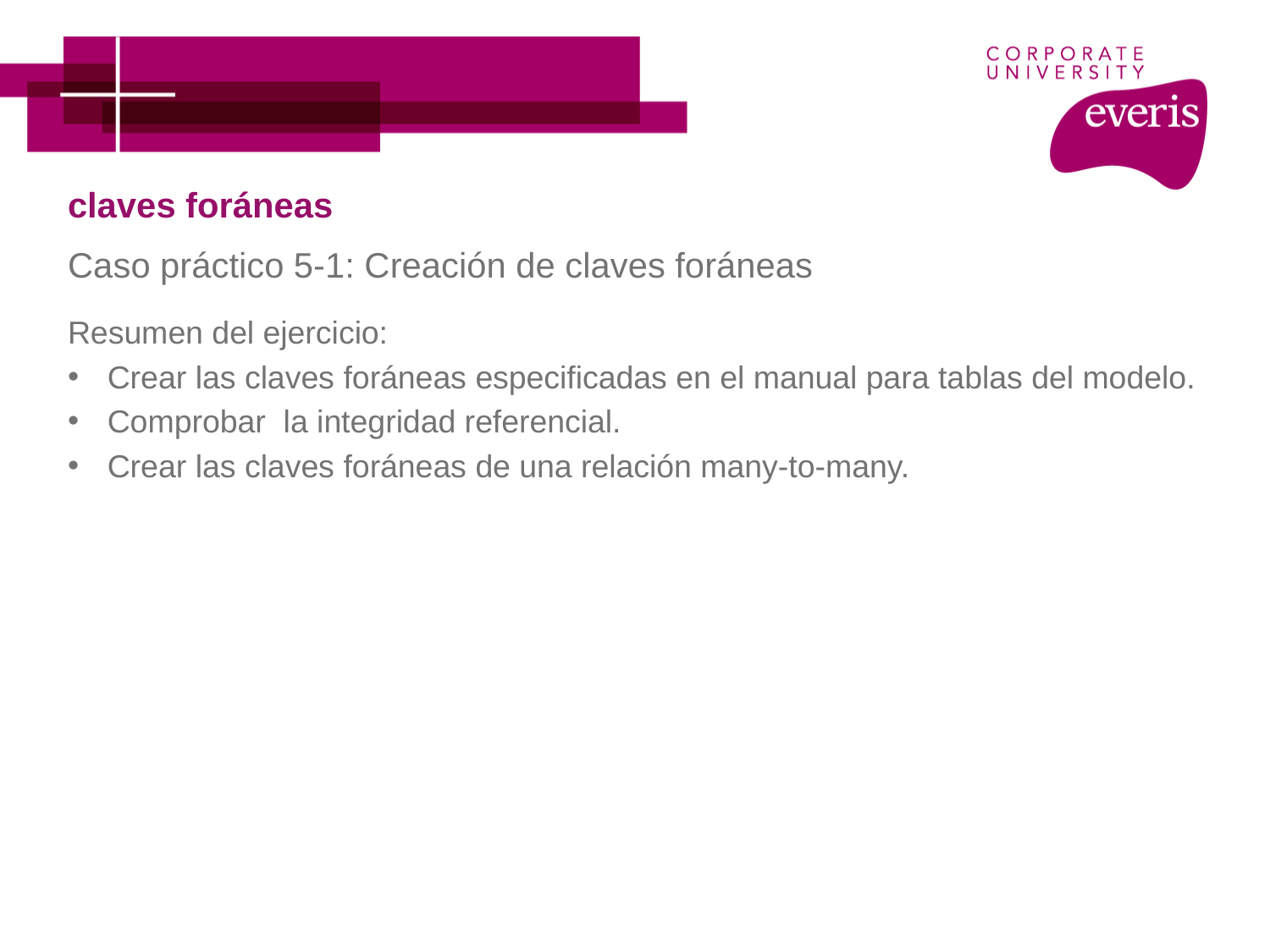

# claves foráneas
Caso práctico 5-1: Creación de claves foráneas
Resumen del ejercicio:
Crear las claves foráneas especificadas en el manual para tablas del modelo.
Comprobar  la integridad referencial.
Crear las claves foráneas de una relación many-to-many.